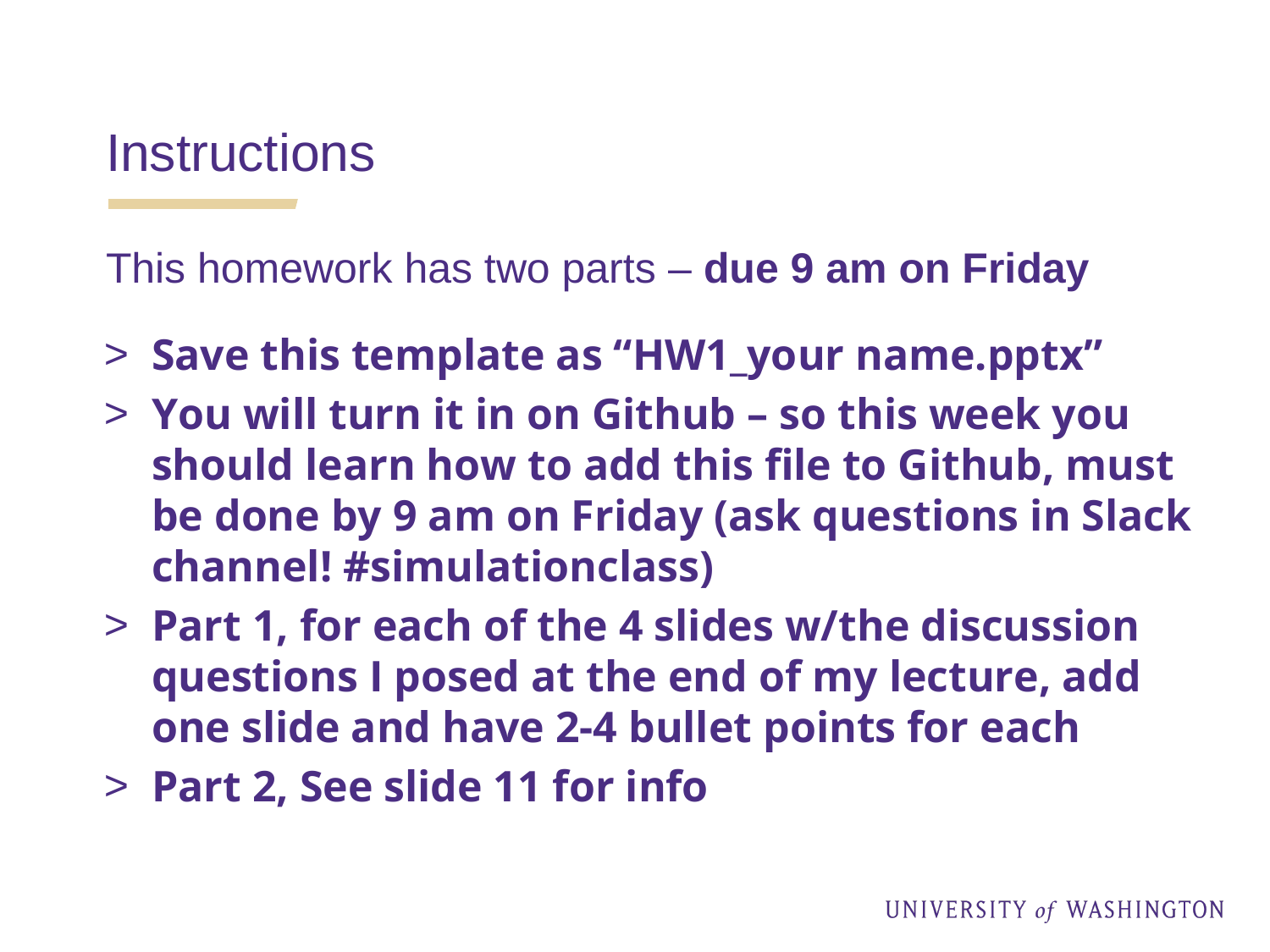

Instructions
This homework has two parts – due 9 am on Friday
Save this template as “HW1_your name.pptx”
You will turn it in on Github – so this week you should learn how to add this file to Github, must be done by 9 am on Friday (ask questions in Slack channel! #simulationclass)
Part 1, for each of the 4 slides w/the discussion questions I posed at the end of my lecture, add one slide and have 2-4 bullet points for each
Part 2, See slide 11 for info